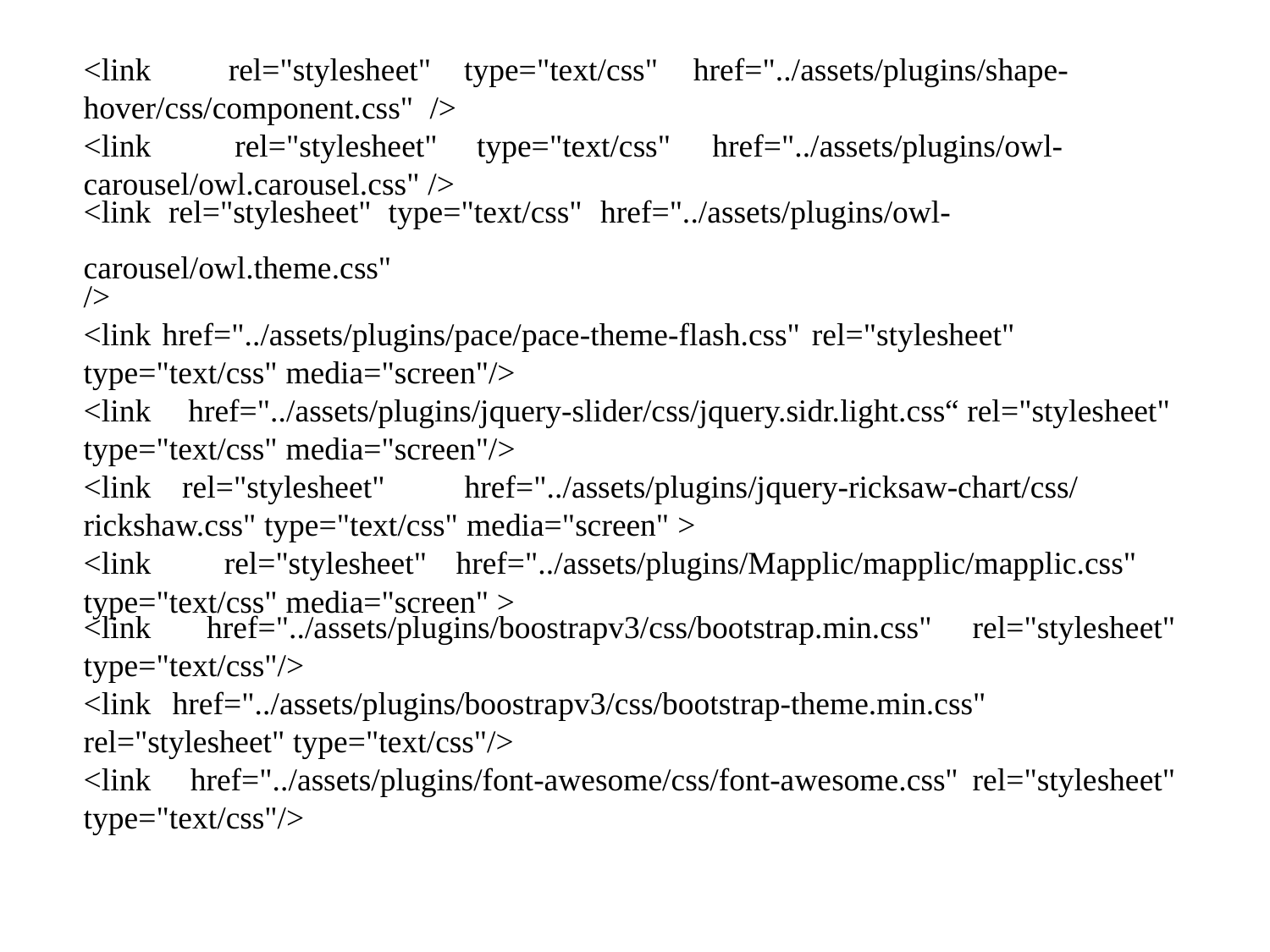

<link	rel="stylesheet"	type="text/css"	href="../assets/plugins/shape-        hover/css/component.css"  />
<link	rel="stylesheet"	type="text/css"	href="../assets/plugins/owl- carousel/owl.carousel.css" />
<link rel="stylesheet" type="text/css" href="../assets/plugins/owl-

carousel/owl.theme.css"
/>
<link href="../assets/plugins/pace/pace-theme-flash.css" rel="stylesheet" type="text/css" media="screen"/>
<link	href="../assets/plugins/jquery-slider/css/jquery.sidr.light.css“ rel="stylesheet" type="text/css" media="screen"/>
<link	rel="stylesheet"	href="../assets/plugins/jquery-ricksaw-chart/css/rickshaw.css" type="text/css" media="screen" >
<link	rel="stylesheet"	href="../assets/plugins/Mapplic/mapplic/mapplic.css" type="text/css" media="screen" >
<link	href="../assets/plugins/boostrapv3/css/bootstrap.min.css"	rel="stylesheet" type="text/css"/>
<link	href="../assets/plugins/boostrapv3/css/bootstrap-theme.min.css"	rel="stylesheet" type="text/css"/>
<link	href="../assets/plugins/font-awesome/css/font-awesome.css"	rel="stylesheet" type="text/css"/>